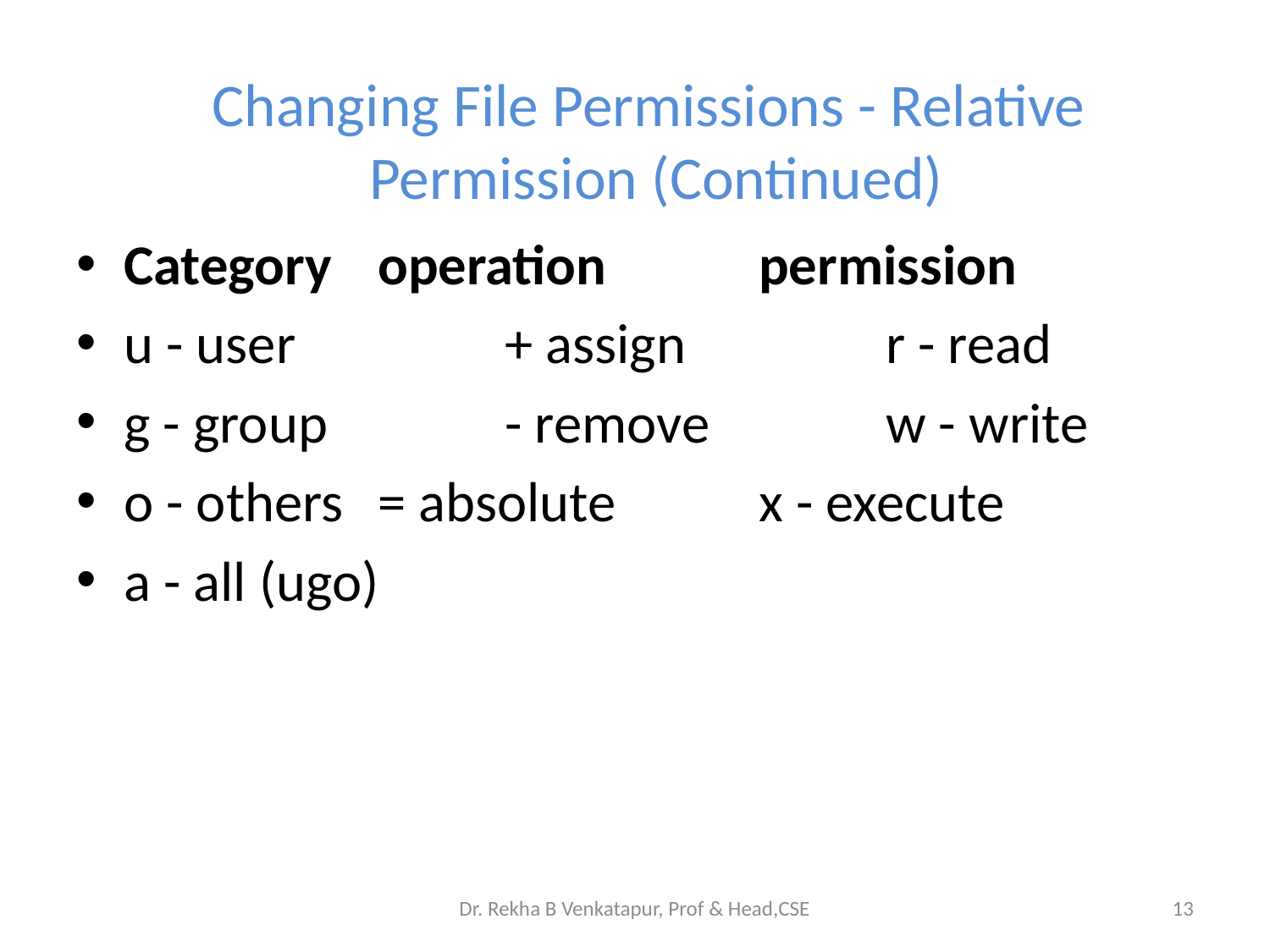

Changing File Permissions - Relative  Permission (Continued)
Category	operation		permission
u - user		+ assign		r - read
g - group		- remove		w - write
o - others	= absolute		x - execute
a - all (ugo)

Dr. Rekha B Venkatapur, Prof & Head,CSE
13